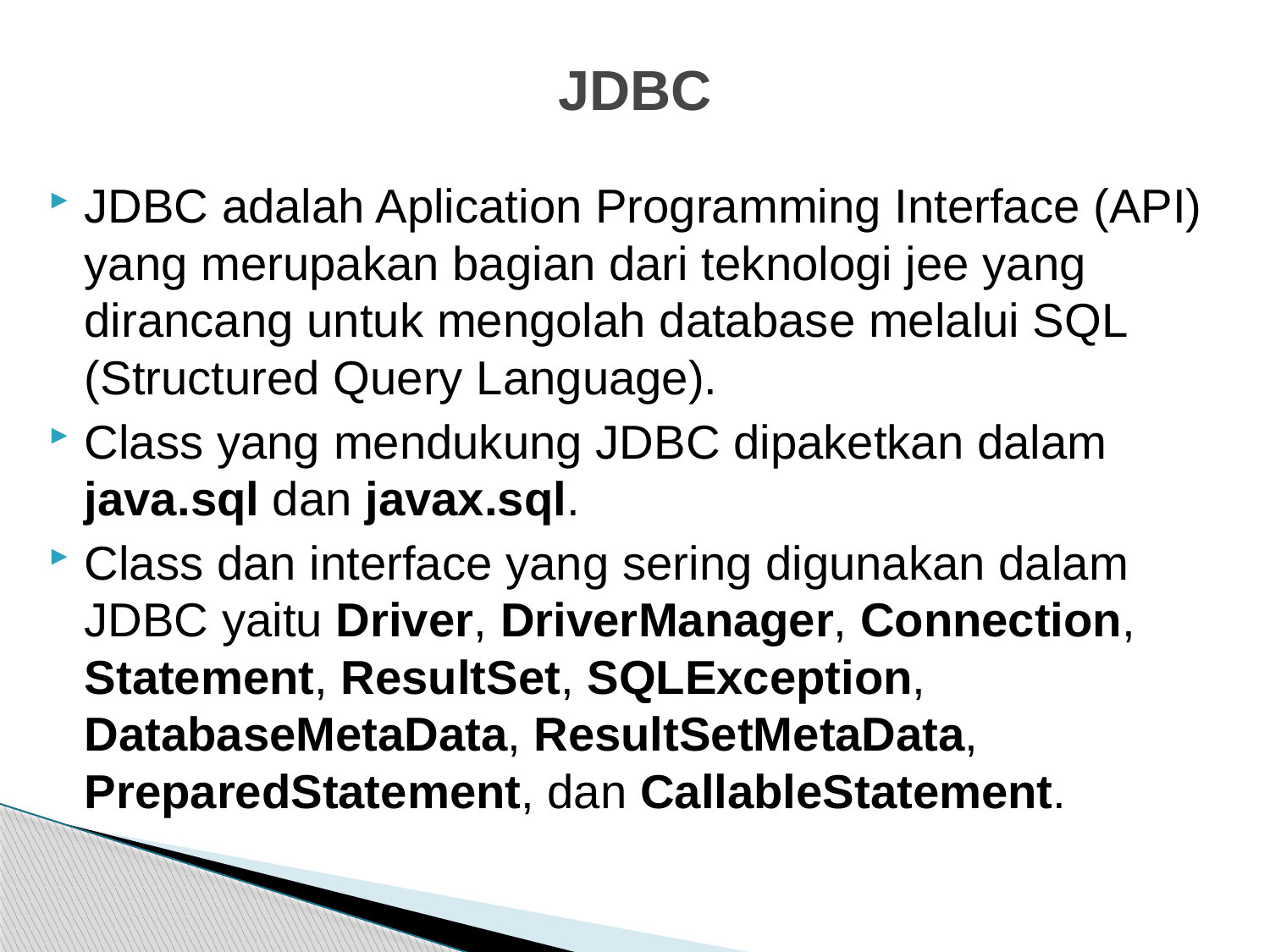

# JDBC
JDBC adalah Aplication Programming Interface (API) yang merupakan bagian dari teknologi jee yang  dirancang untuk mengolah database melalui SQL (Structured Query Language).
Class yang mendukung JDBC dipaketkan dalam java.sql dan javax.sql.
Class dan interface yang sering digunakan dalam JDBC yaitu Driver, DriverManager, Connection, Statement, ResultSet, SQLException, DatabaseMetaData, ResultSetMetaData, PreparedStatement, dan CallableStatement.